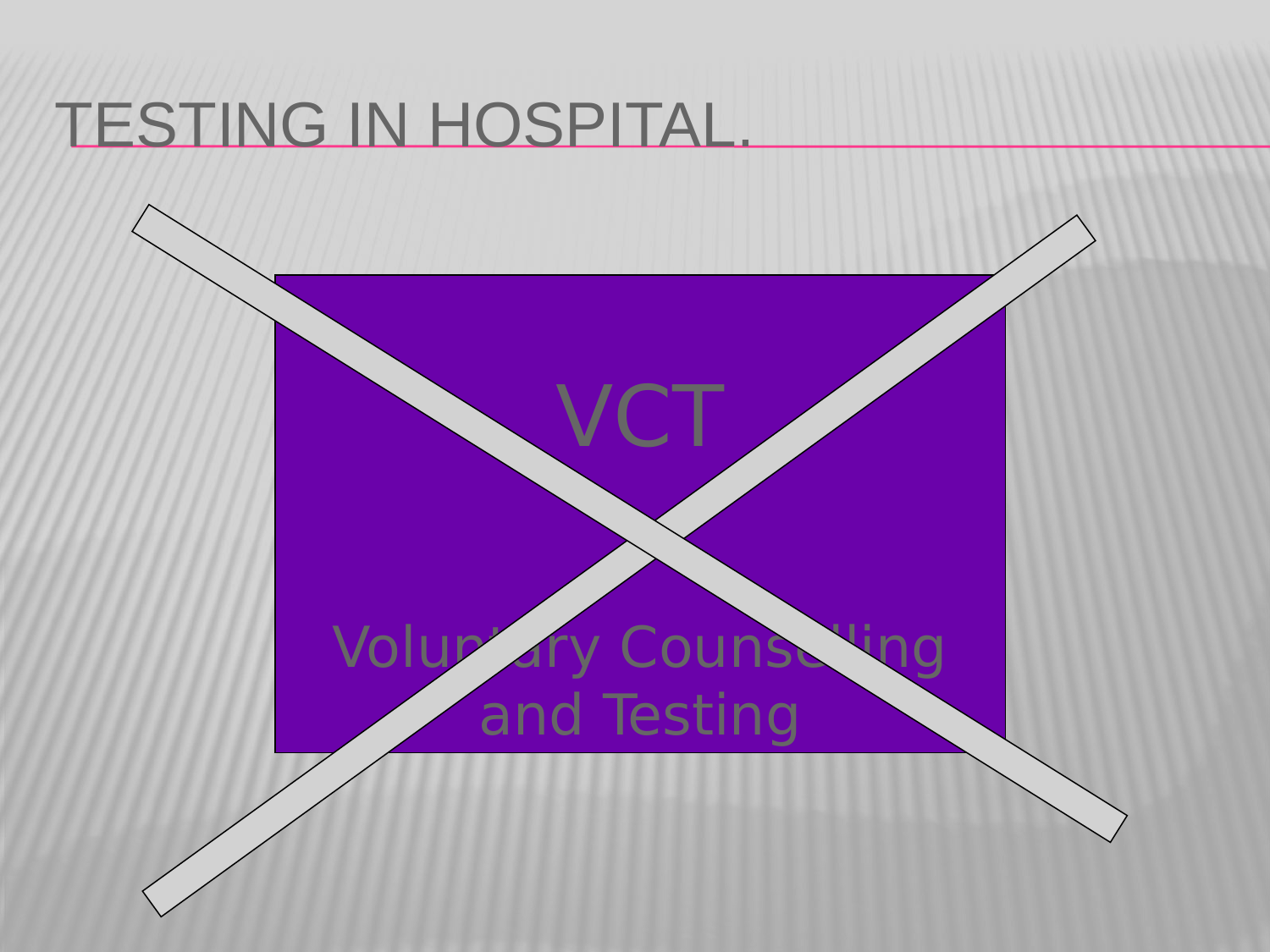

# Testing in hospital.

VCT

Voluntary Counselling and Testing